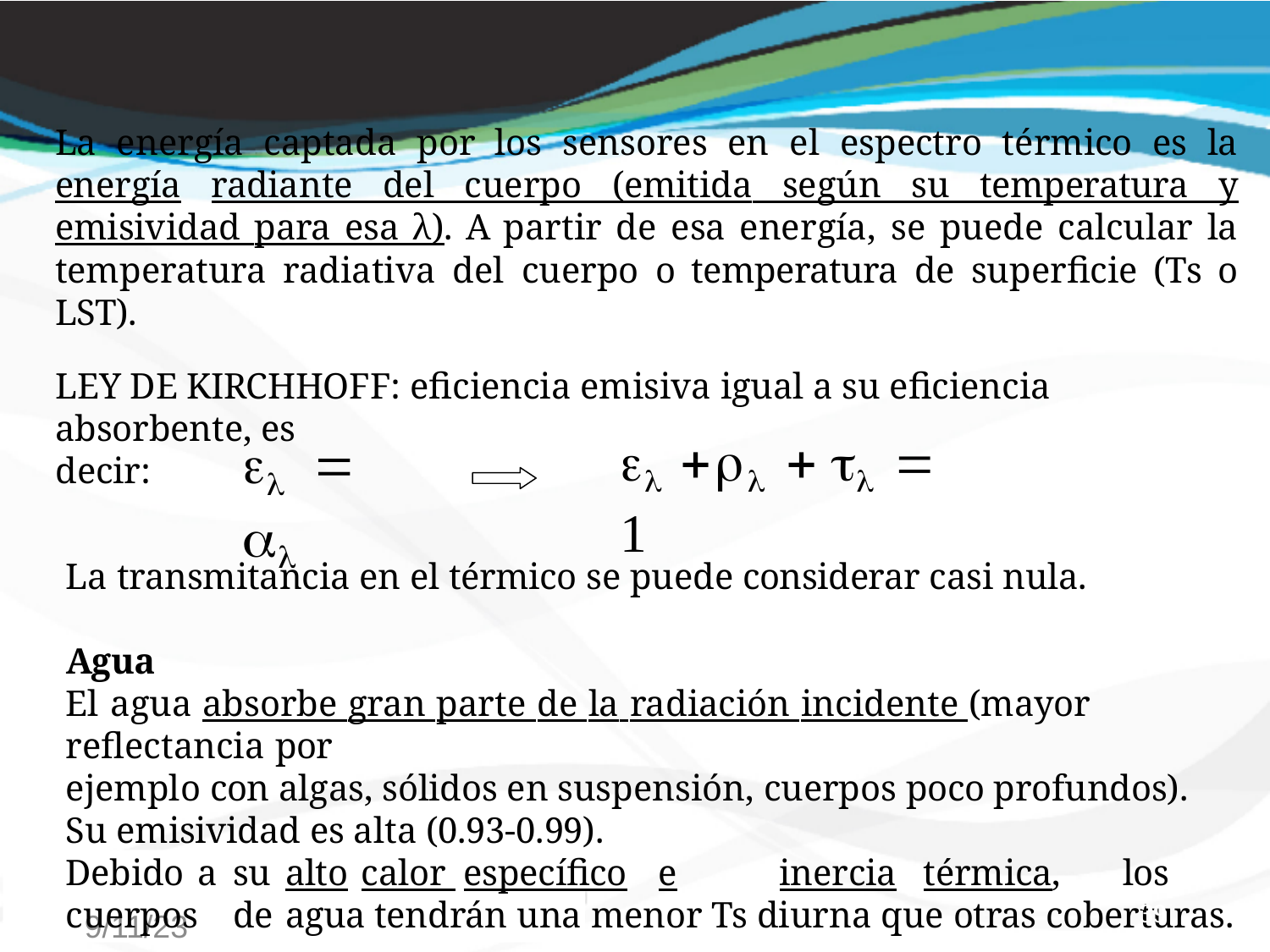

La energía captada por los sensores en el espectro térmico es la energía radiante del cuerpo (emitida según su temperatura y emisividad para esa λ). A partir de esa energía, se puede calcular la temperatura radiativa del cuerpo o temperatura de superficie (Ts o LST).
LEY DE KIRCHHOFF: eficiencia emisiva igual a su eficiencia absorbente, es
decir:
ελ +ρλ + τλ	= 1
ελ	= αλ

La transmitancia en el térmico se puede considerar casi nula.
Agua
El agua absorbe gran parte de la radiación incidente (mayor reflectancia por
ejemplo con algas, sólidos en suspensión, cuerpos poco profundos).
Su emisividad es alta (0.93-0.99).
Debido	a	su	alto	calor específico	e	inercia	térmica,	los	cuerpos	de	agua tendrán una menor Ts diurna que otras coberturas.
39